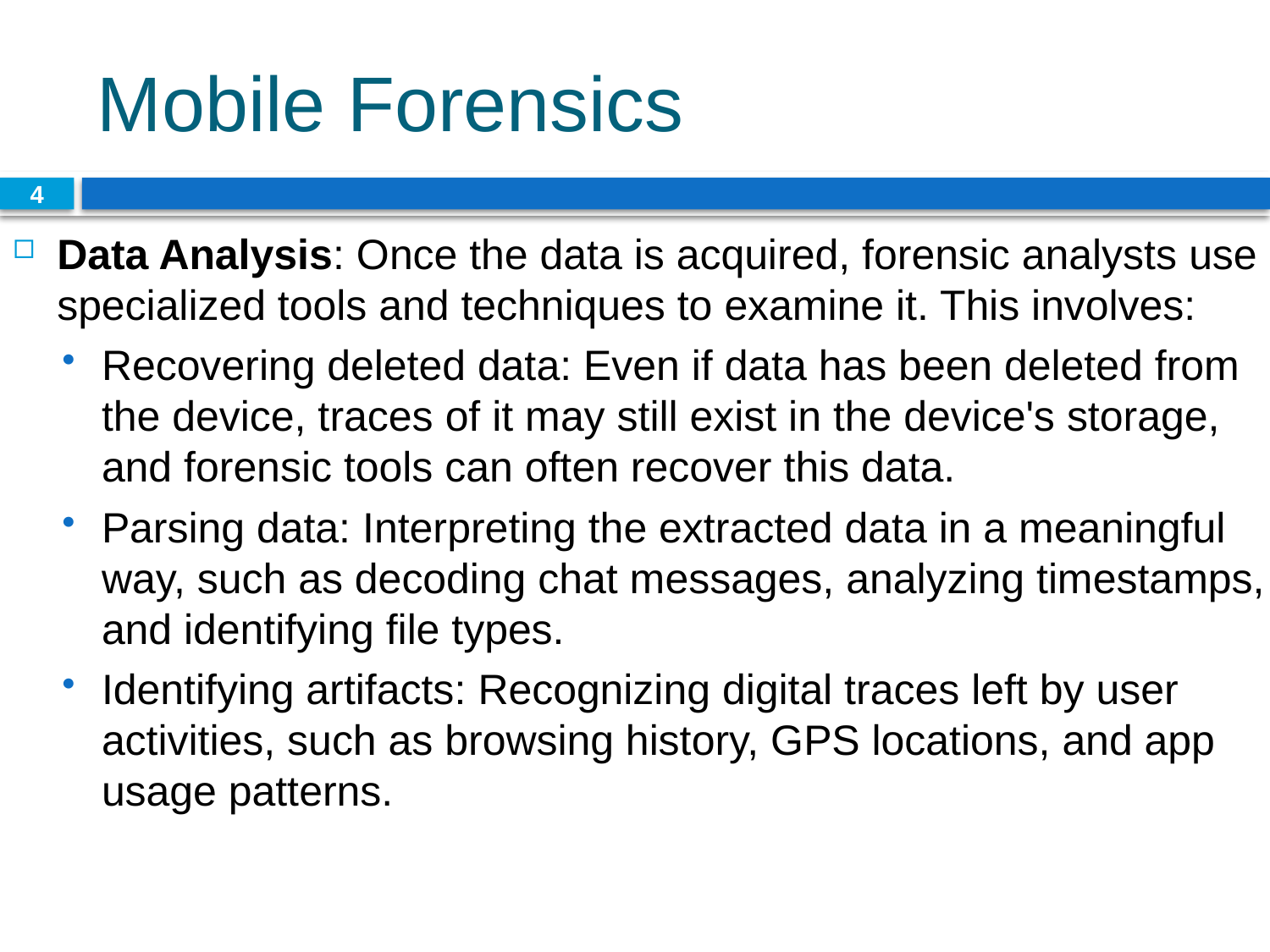

# Mobile Forensics
4
Data Analysis: Once the data is acquired, forensic analysts use specialized tools and techniques to examine it. This involves:
Recovering deleted data: Even if data has been deleted from the device, traces of it may still exist in the device's storage, and forensic tools can often recover this data.
Parsing data: Interpreting the extracted data in a meaningful way, such as decoding chat messages, analyzing timestamps, and identifying file types.
Identifying artifacts: Recognizing digital traces left by user activities, such as browsing history, GPS locations, and app usage patterns.